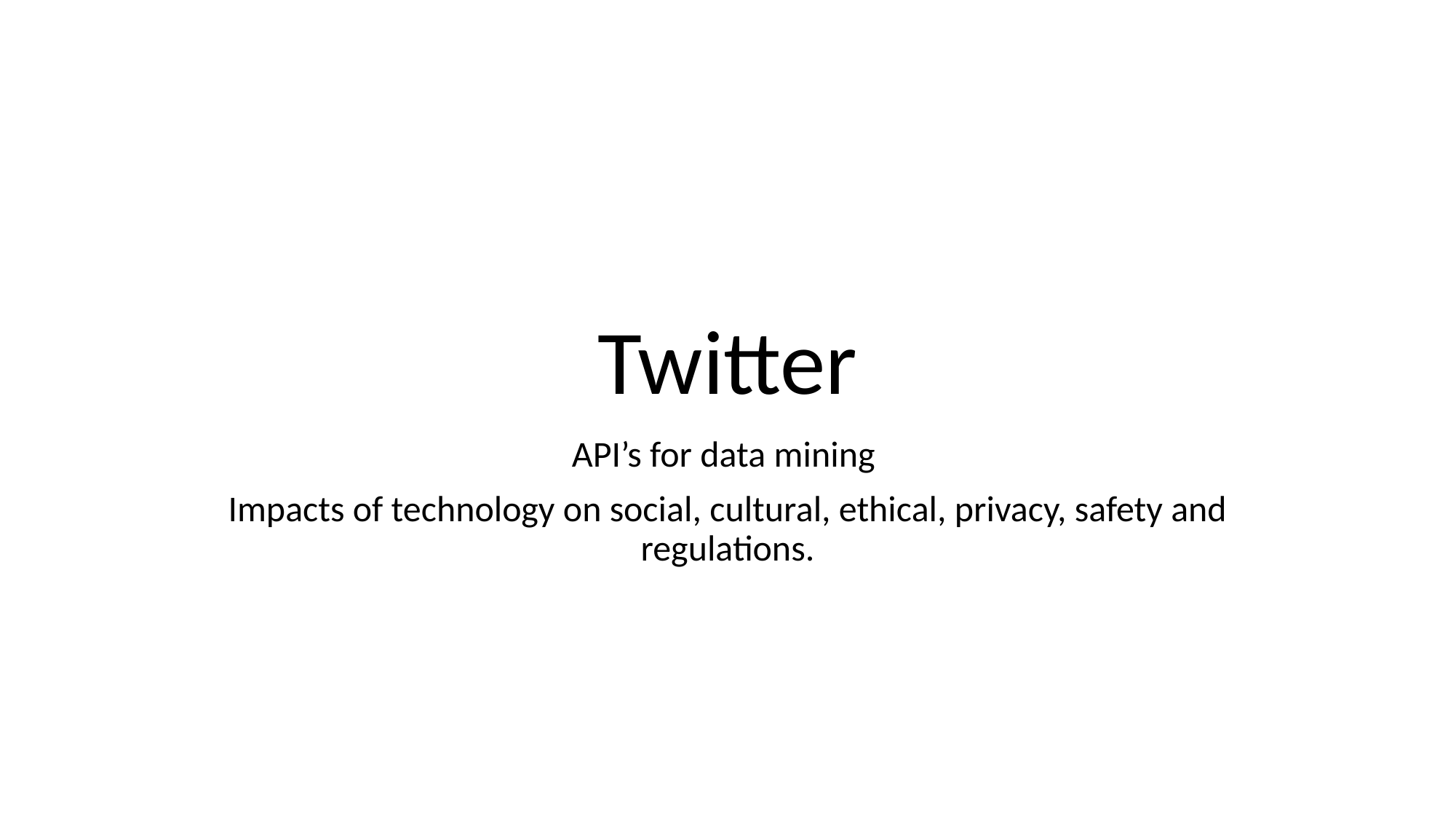

# Twitter
API’s for data mining
Impacts of technology on social, cultural, ethical, privacy, safety and regulations.